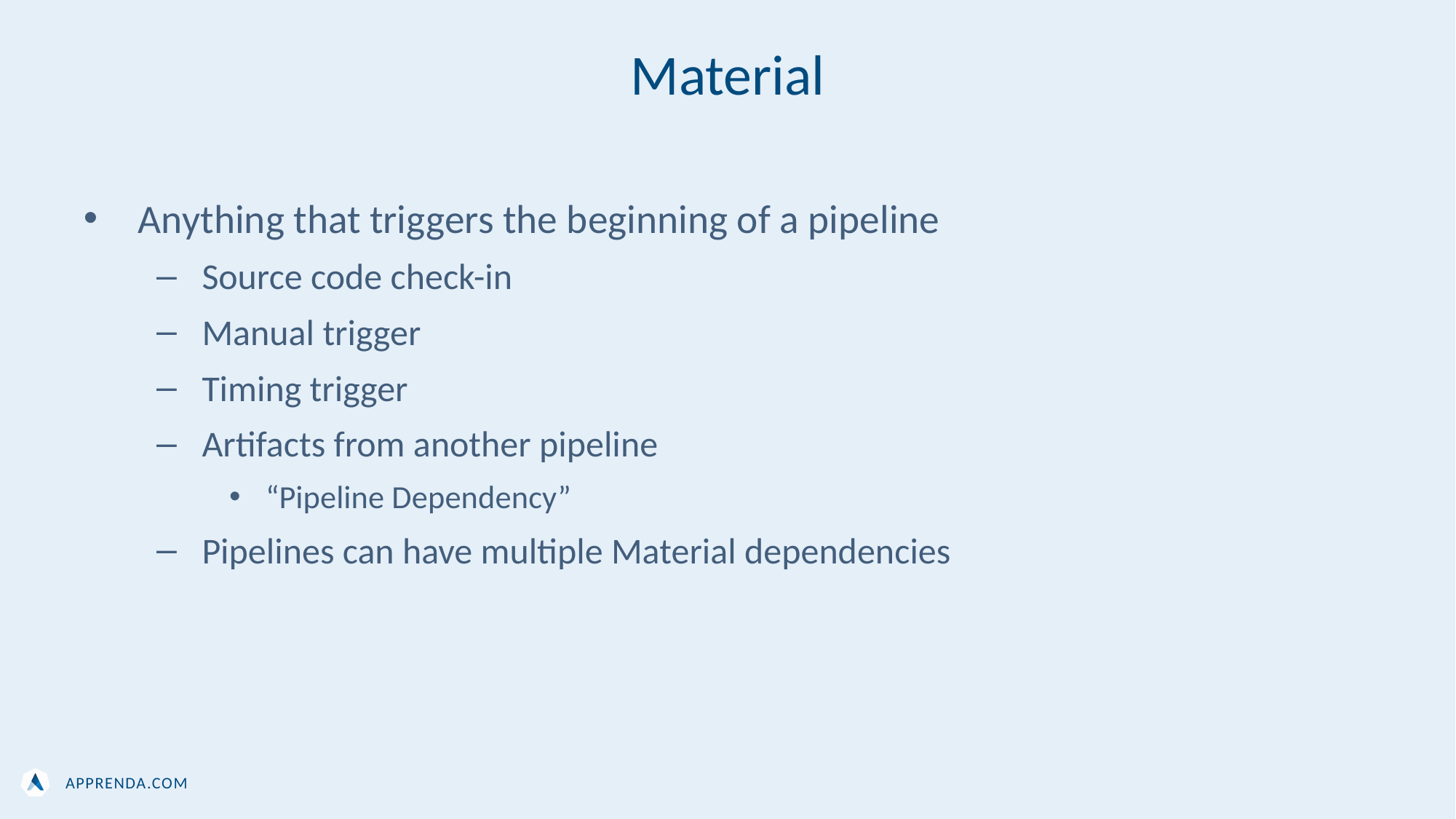

# Material
Anything that triggers the beginning of a pipeline
Source code check-in
Manual trigger
Timing trigger
Artifacts from another pipeline
“Pipeline Dependency”
Pipelines can have multiple Material dependencies